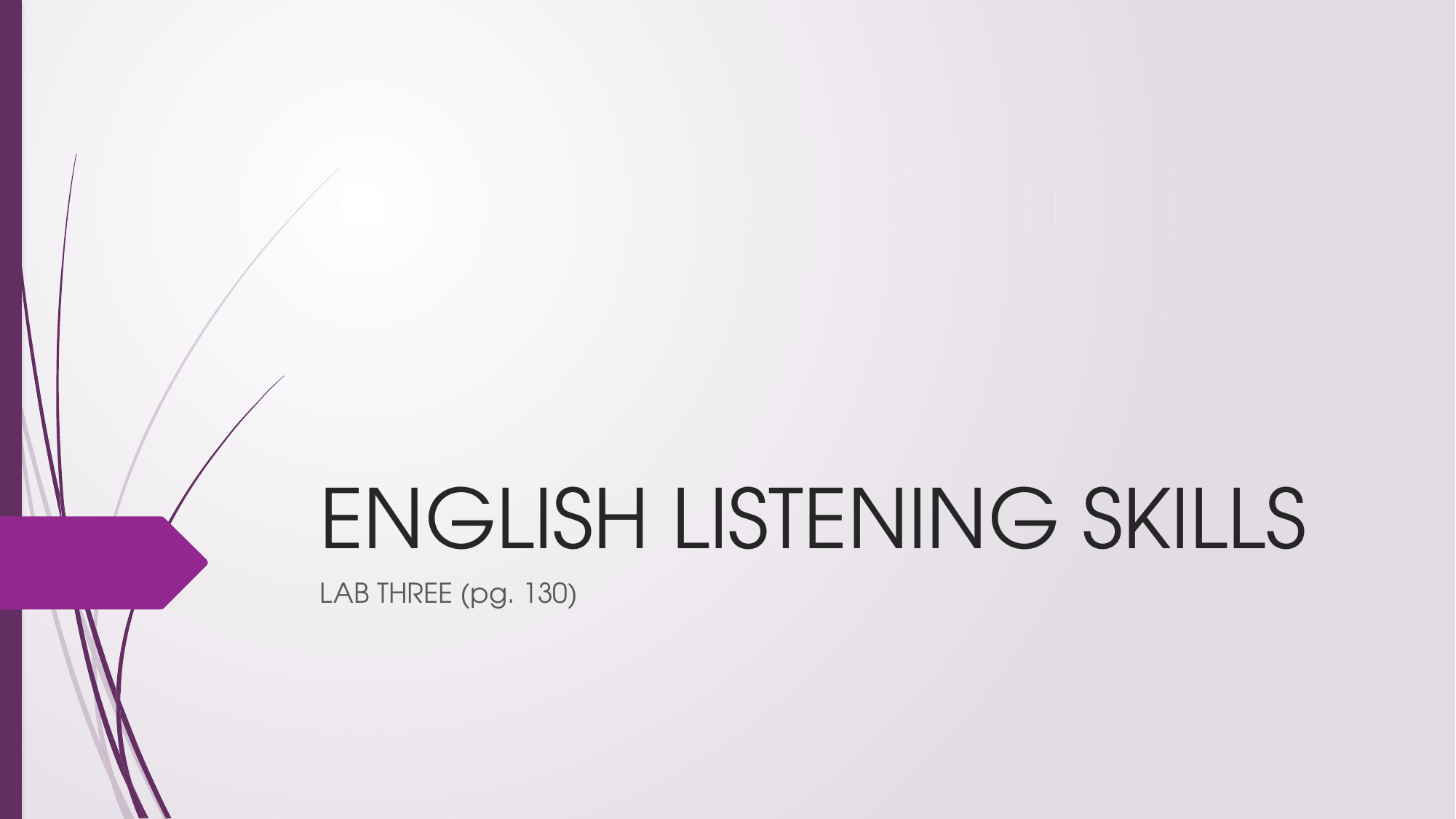

# ENGLISH LISTENING SKILLS
LAB THREE (pg. 130)